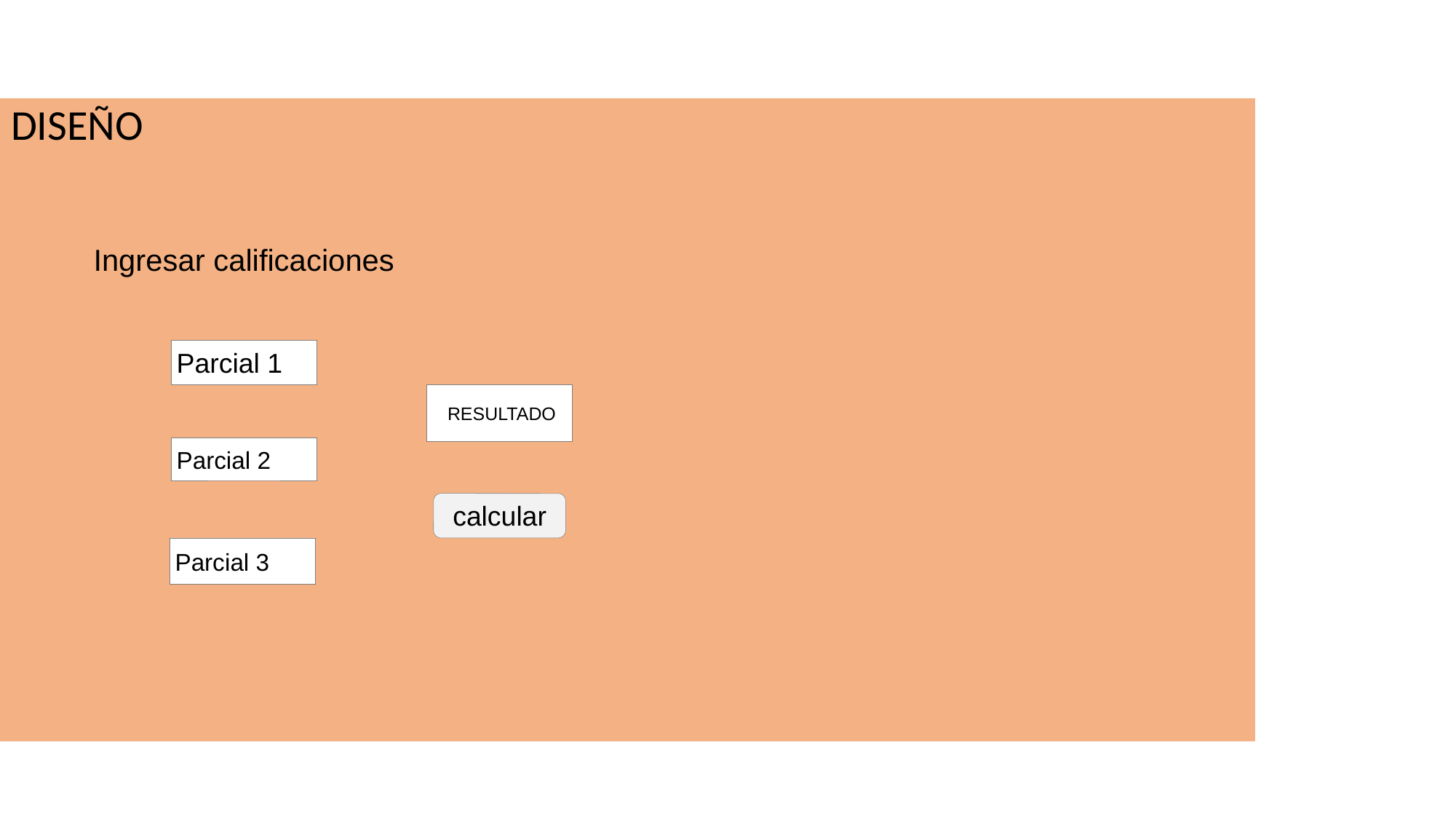

DISEÑO
Ingresar calificaciones
Parcial 1
   RESULTADO
Parcial 2
calcular
Parcial 3